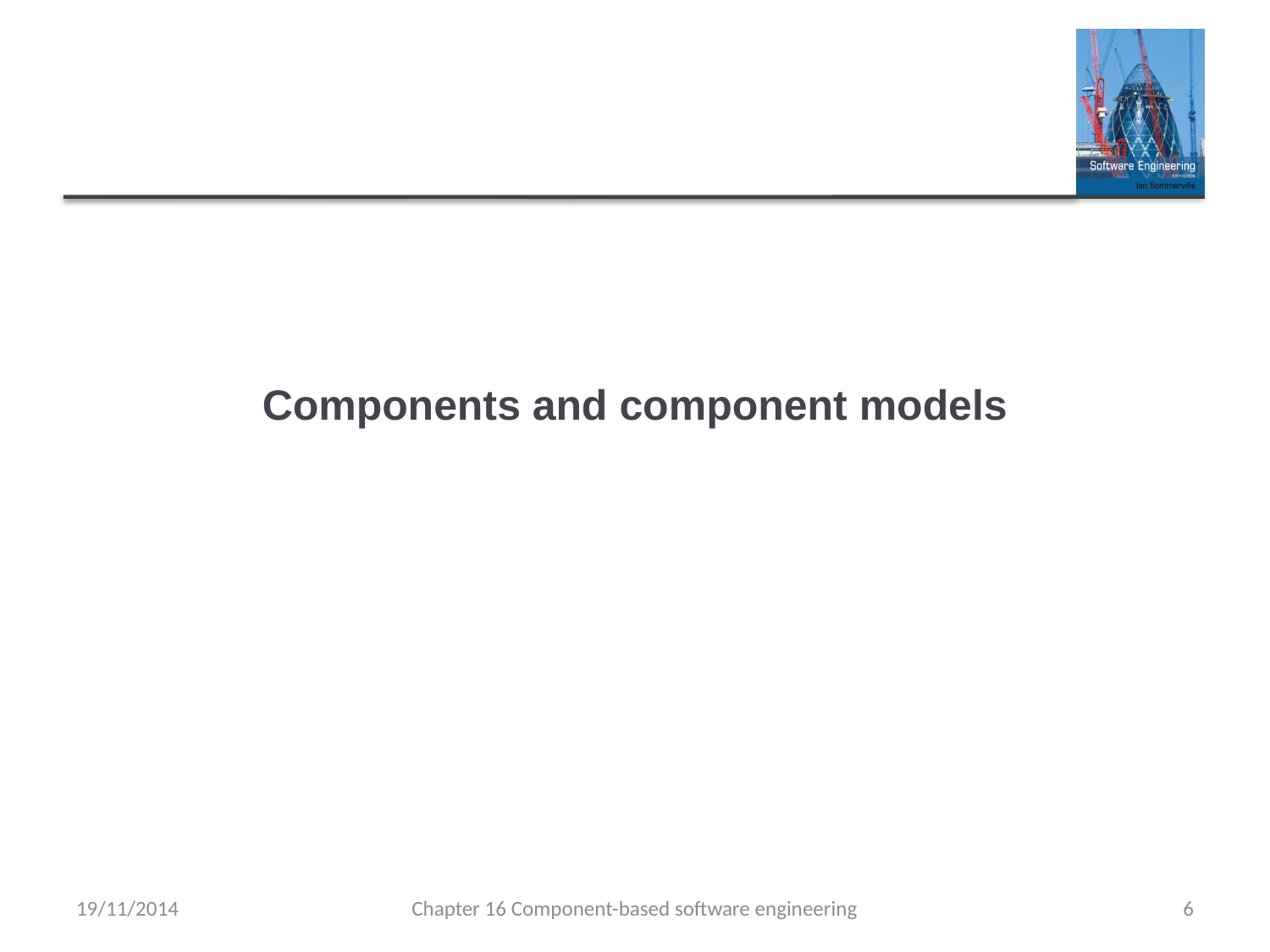

# Components and component models
19/11/2014
Chapter 16 Component-based software engineering
6